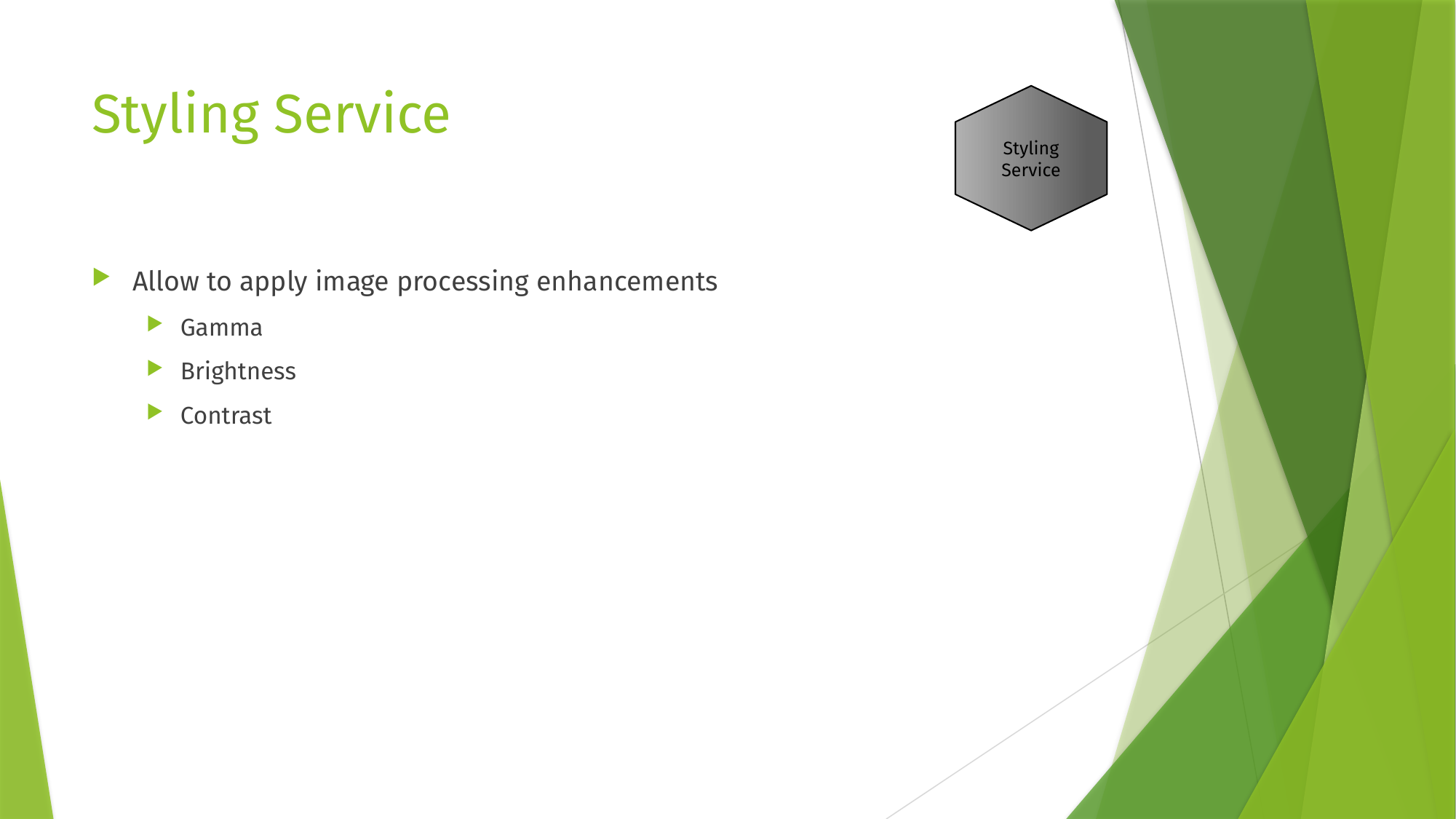

# Styling Service
Styling Service
Allow to apply image processing enhancements
Gamma
Brightness
Contrast